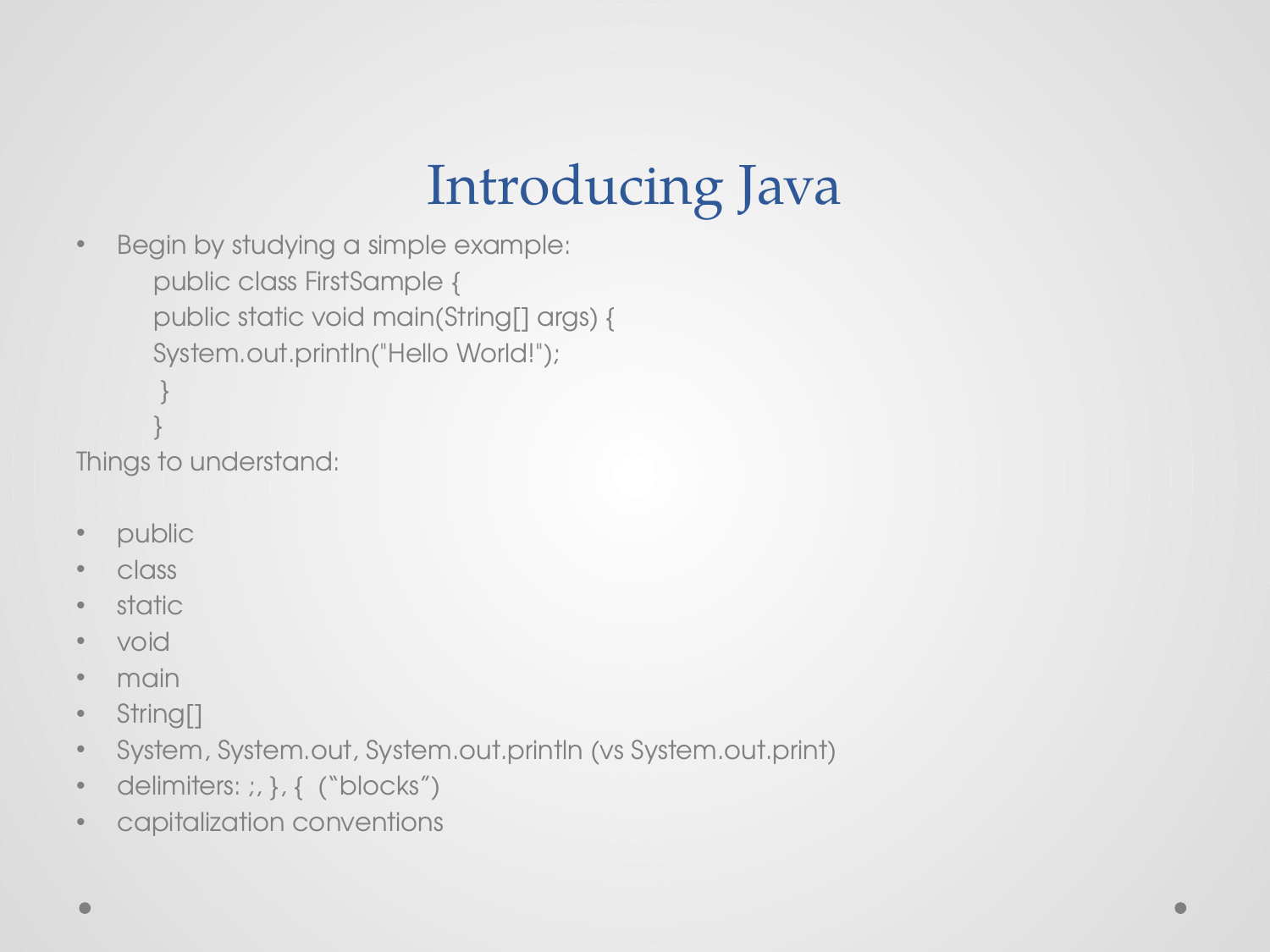

# Introducing Java
Begin by studying a simple example:
	public class FirstSample {
	public static void main(String[] args) {
		System.out.println("Hello World!");
	 }
 	}
Things to understand:

public
class
static
void
main
String[]
System, System.out, System.out.println (vs System.out.print)
delimiters: ;, }, {  (“blocks”)
capitalization conventions